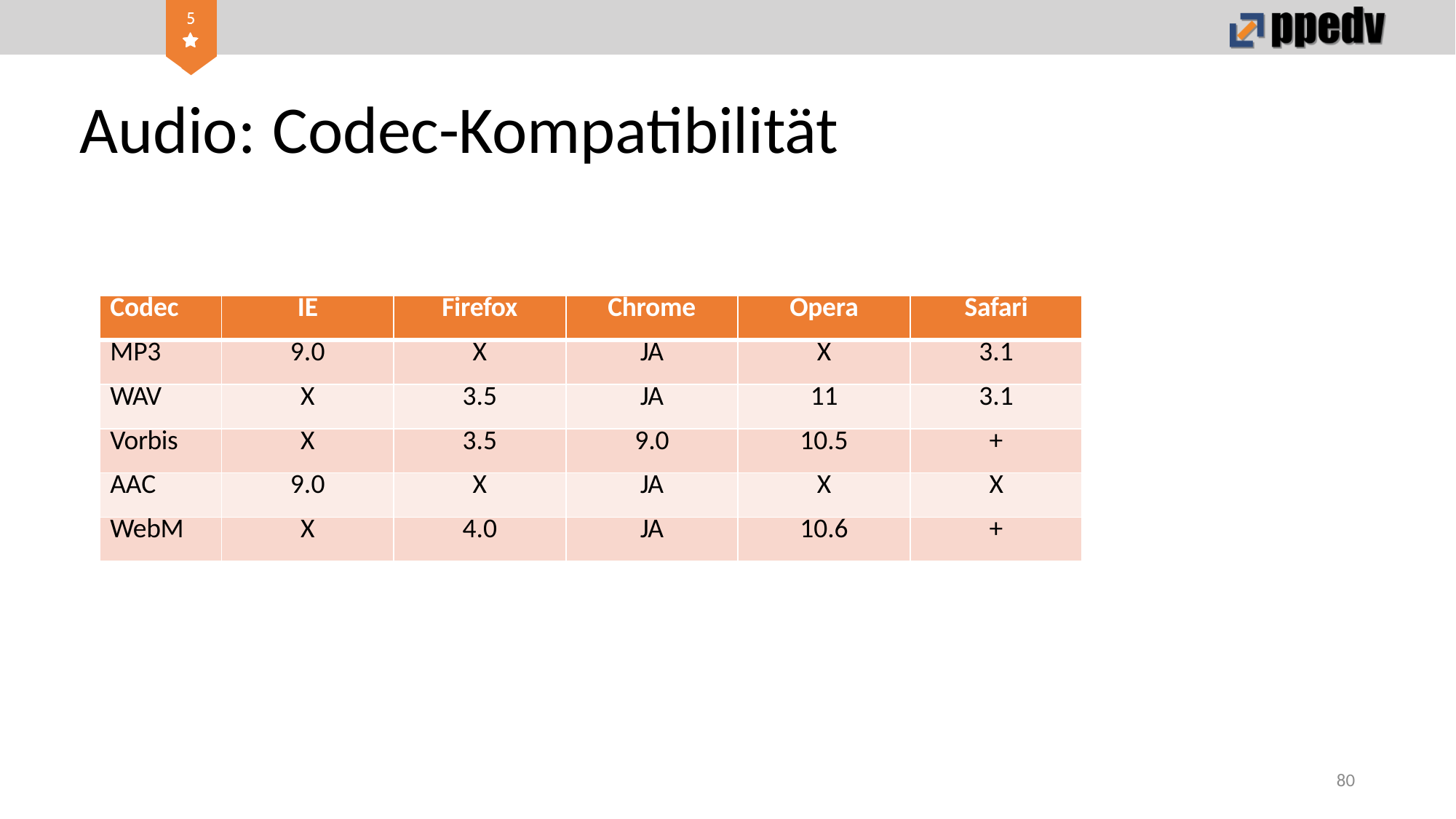

# Audio: Codec-Kompatibilität

| Codec | IE | Firefox | Chrome | Opera | Safari |
| --- | --- | --- | --- | --- | --- |
| MP3 | 9.0 | X | JA | X | 3.1 |
| WAV | X | 3.5 | JA | 11 | 3.1 |
| Vorbis | X | 3.5 | 9.0 | 10.5 | + |
| AAC | 9.0 | X | JA | X | X |
| WebM | X | 4.0 | JA | 10.6 | + |
80